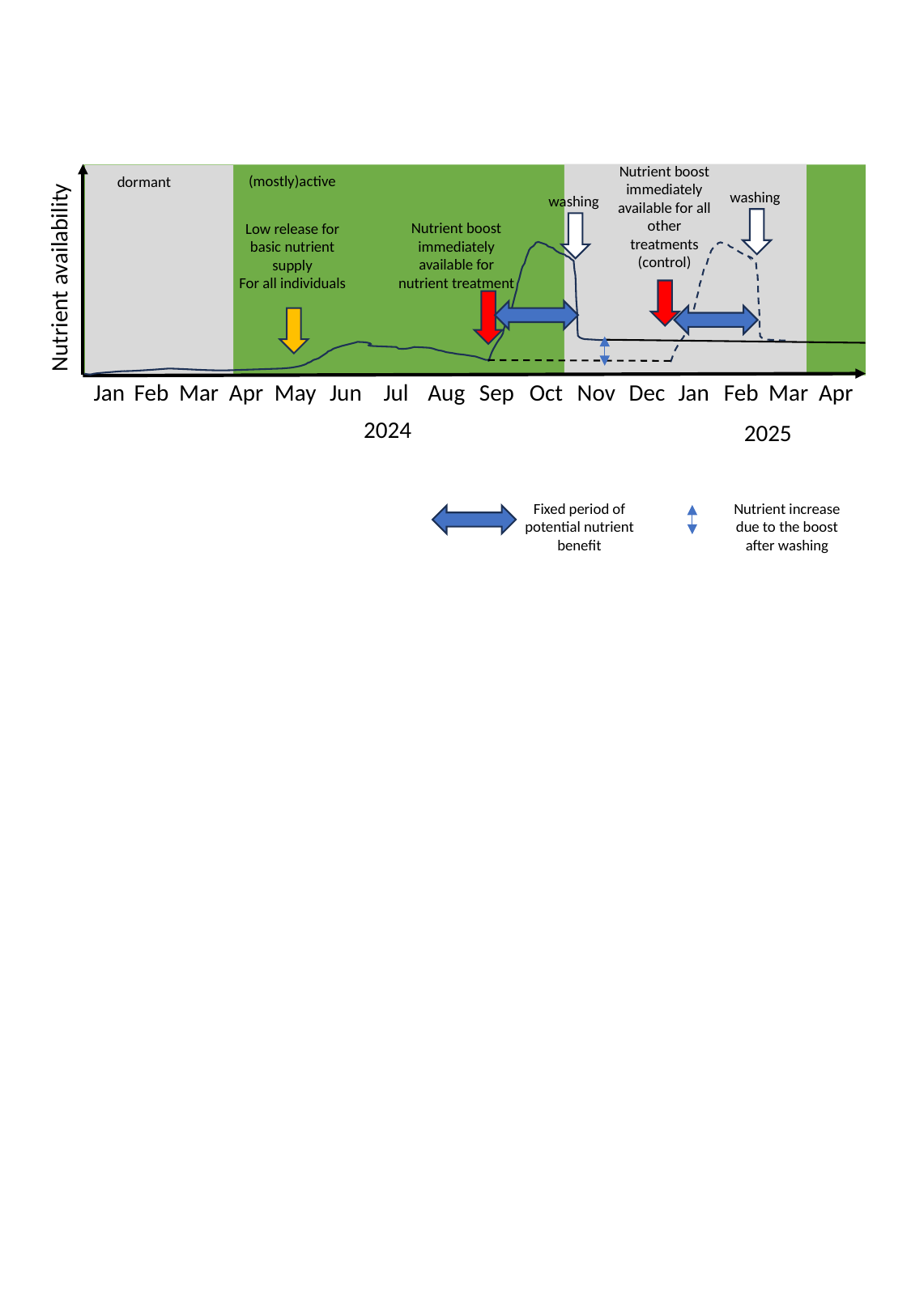

Nutrient boost immediately available for all other treatments
(control)

(mostly)active
dormant
washing
washing

Nutrient boost immediately available for nutrient treatment
Low release for basic nutrient supply
For all individuals

Nutrient availability

Jan
Feb
Mar
Apr
May
Jun
Jul
Aug
Sep
Oct
Nov
Dec
Jan
Feb
Mar
Apr
2024
2025
Fixed period of potential nutrient benefit
Nutrient increase due to the boost after washing